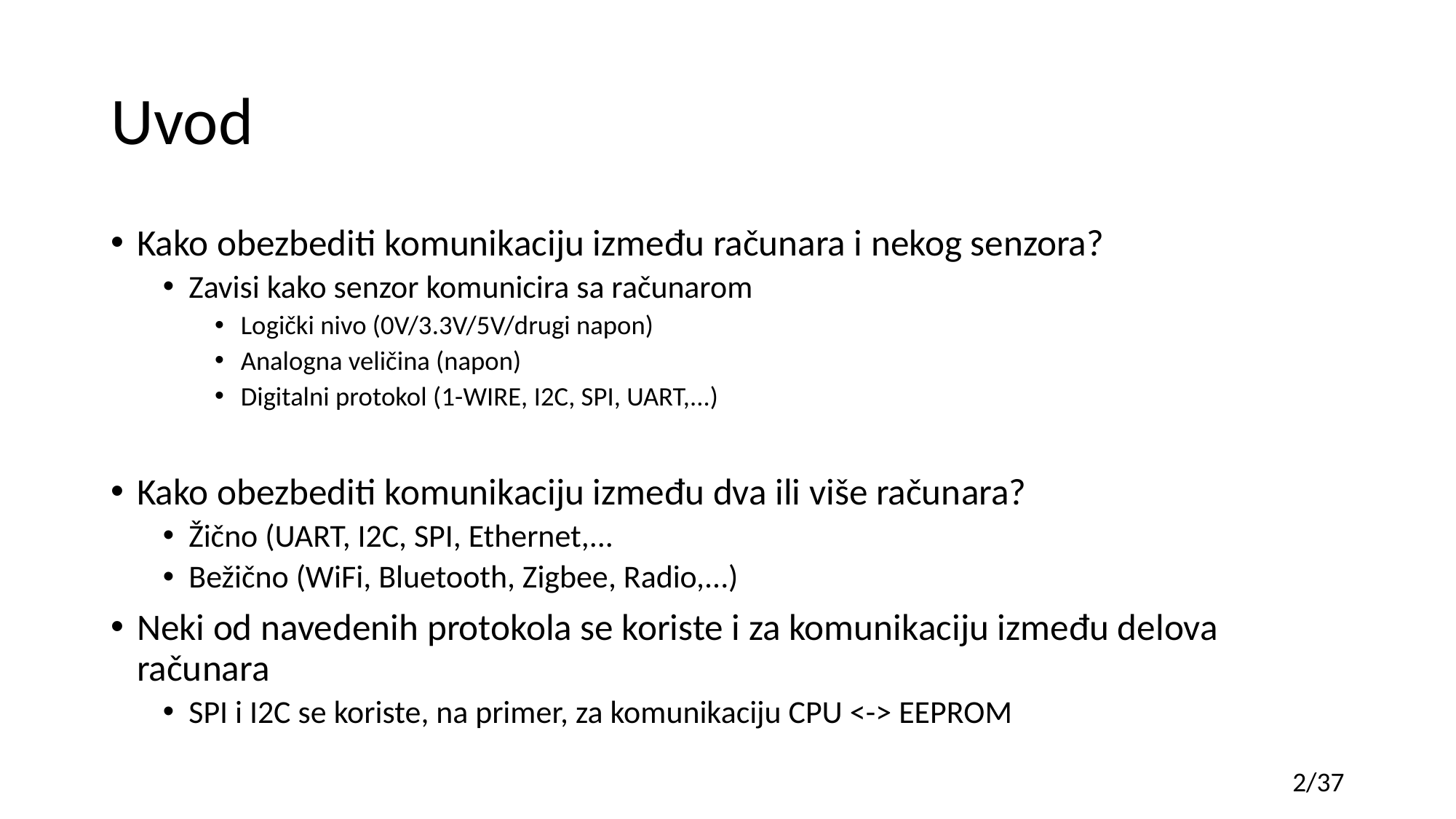

# Uvod
Kako obezbediti komunikaciju između računara i nekog senzora?
Zavisi kako senzor komunicira sa računarom
Logički nivo (0V/3.3V/5V/drugi napon)
Analogna veličina (napon)
Digitalni protokol (1-WIRE, I2C, SPI, UART,...)

Kako obezbediti komunikaciju između dva ili više računara?
Žično (UART, I2C, SPI, Ethernet,...
Bežično (WiFi, Bluetooth, Zigbee, Radio,...)
Neki od navedenih protokola se koriste i za komunikaciju između delova računara
SPI i I2C se koriste, na primer, za komunikaciju CPU <-> EEPROM